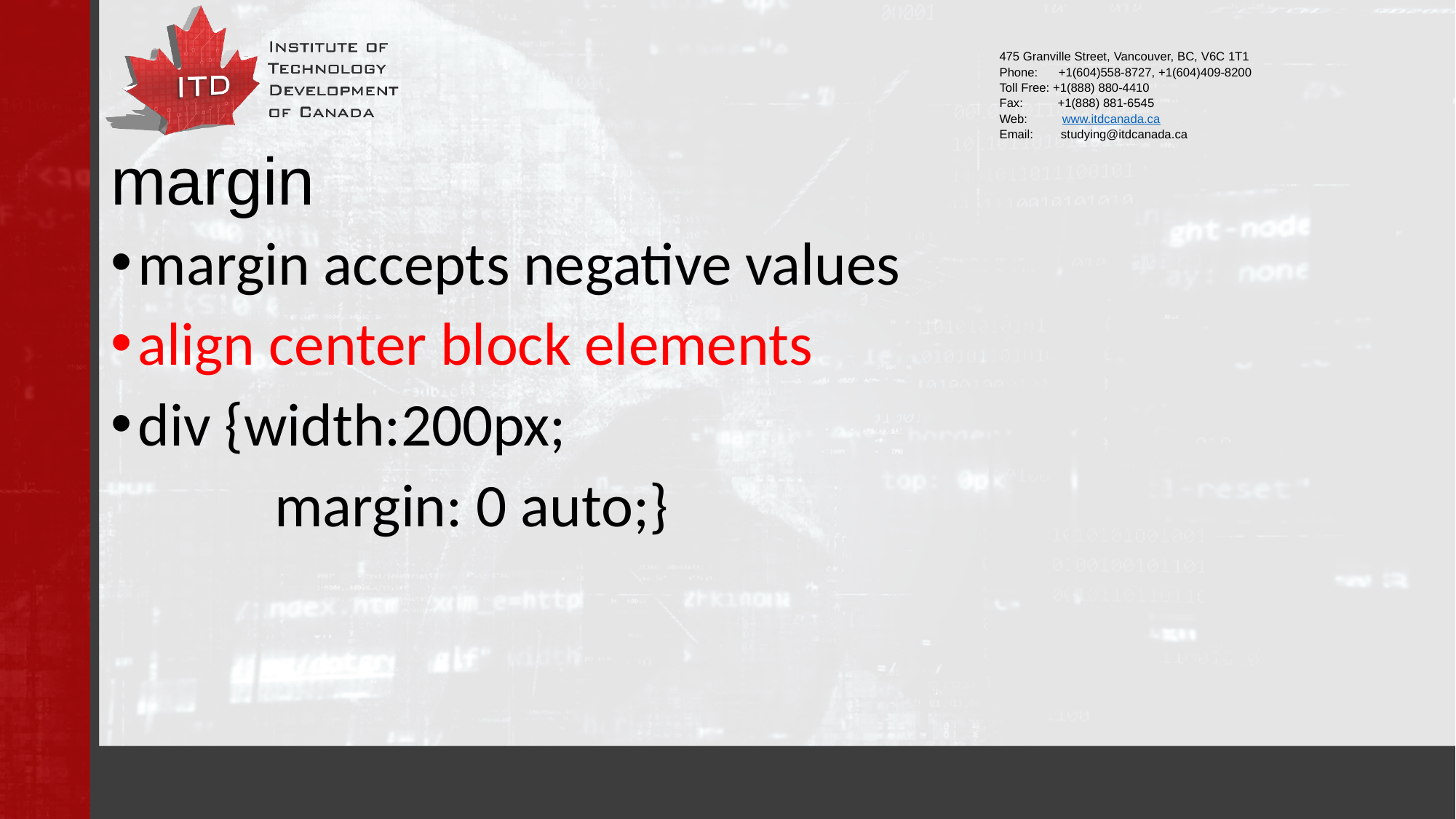

# margin
margin accepts negative values
align center block elements
div {width:200px;
            margin: 0 auto;}